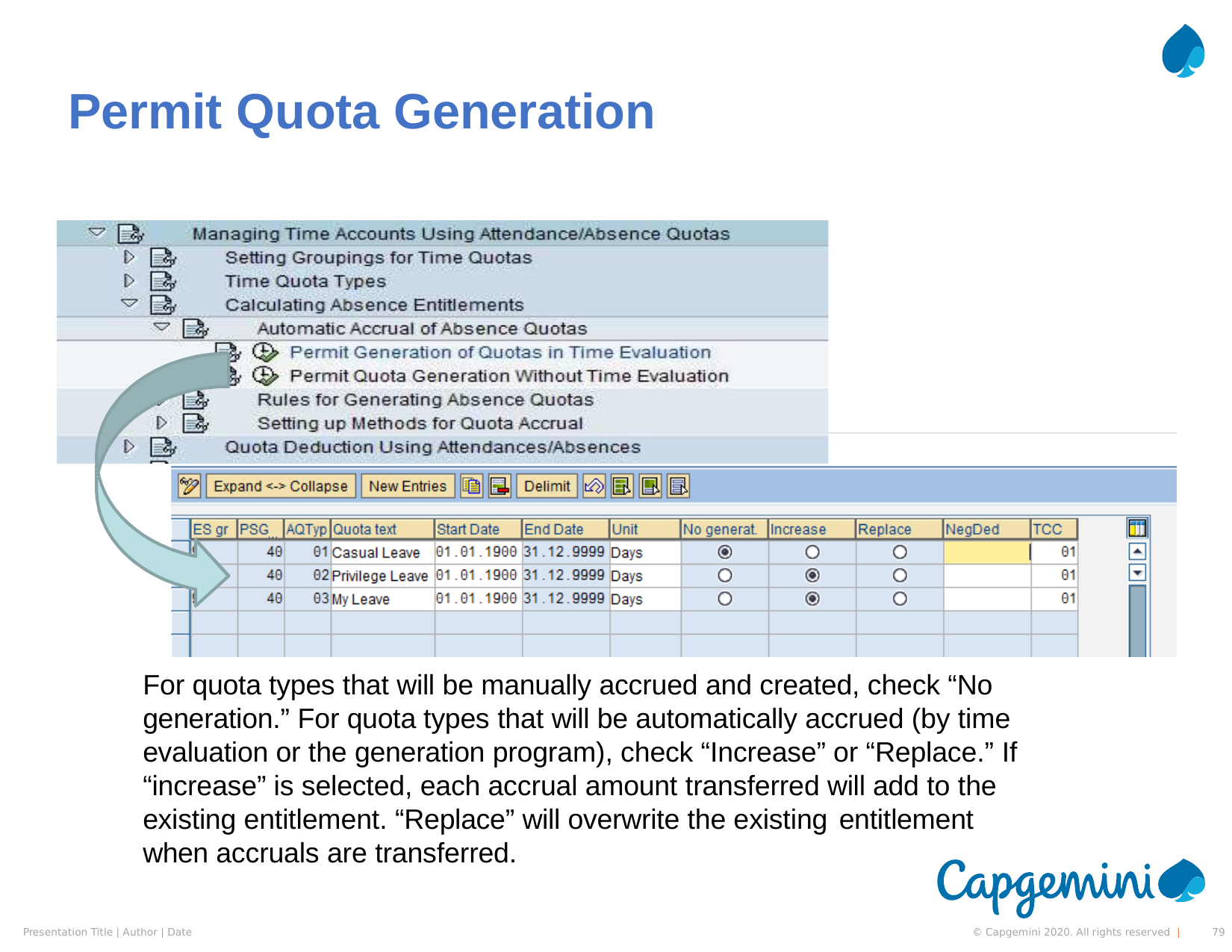

# Permit Quota Generation

For quota types that will be manually accrued and created, check “No  generation.” For quota types that will be automatically accrued (by time  evaluation or the generation program), check “Increase” or “Replace.” If  “increase” is selected, each accrual amount transferred will add to the  existing entitlement. “Replace” will overwrite the existing entitlement
when accruals are transferred.